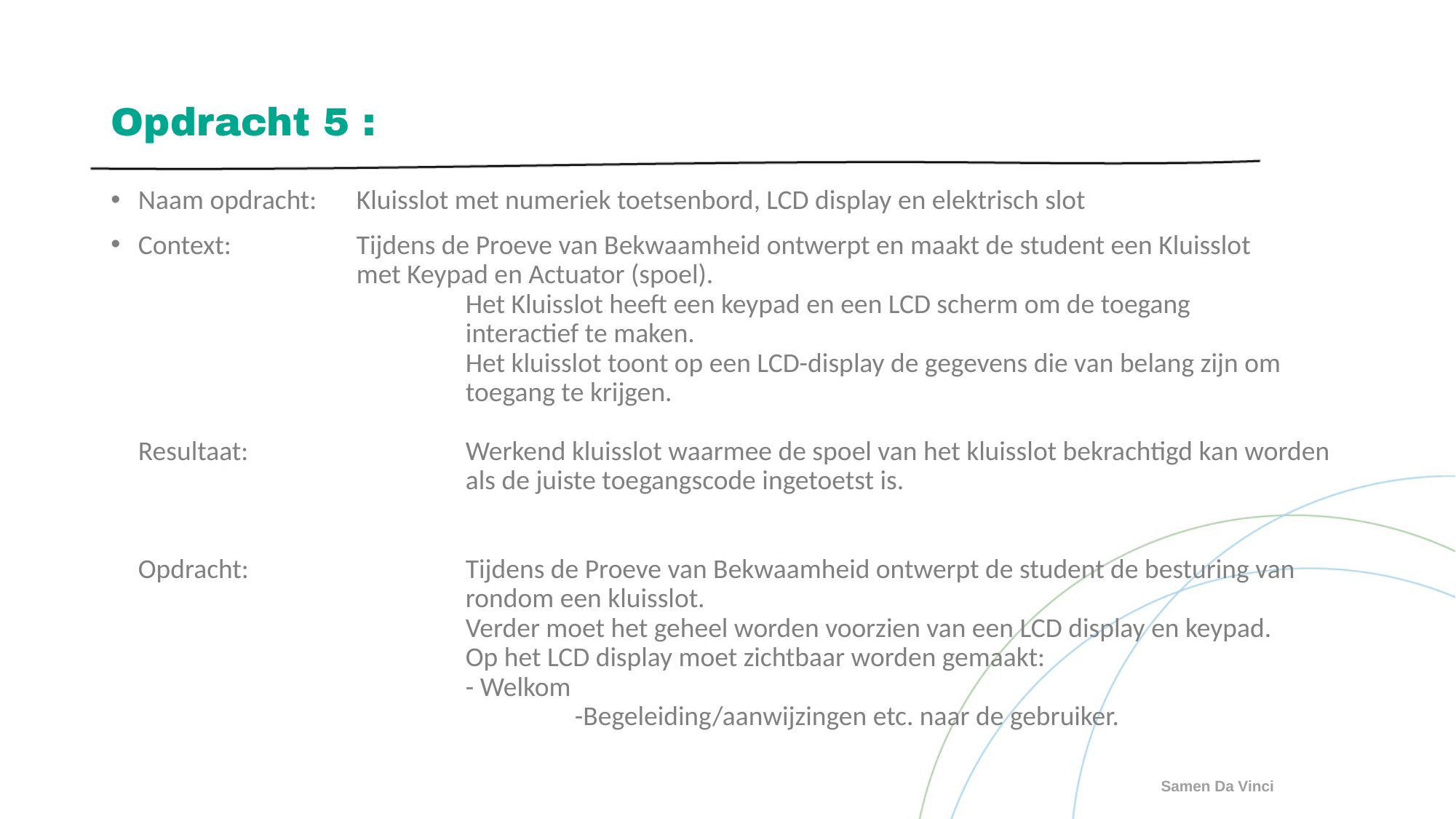

# Opdracht 5 :
Naam opdracht:  	Kluisslot met numeriek toetsenbord, LCD display en elektrisch slot
Context: 		Tijdens de Proeve van Bekwaamheid ontwerpt en maakt de student een Kluisslot 			met Keypad en Actuator (spoel).
                                         	Het Kluisslot heeft een keypad en een LCD scherm om de toegang
			interactief te maken.
                                         	Het kluisslot toont op een LCD-display de gegevens die van belang zijn om 				toegang te krijgen.
Resultaat:		Werkend kluisslot waarmee de spoel van het kluisslot bekrachtigd kan worden
			als de juiste toegangscode ingetoetst is.
Opdracht: 		Tijdens de Proeve van Bekwaamheid ontwerpt de student de besturing van
                                           	rondom een kluisslot.
 			Verder moet het geheel worden voorzien van een LCD display en keypad.
   			Op het LCD display moet zichtbaar worden gemaakt:
                                                    	- Welkom
 				-Begeleiding/aanwijzingen etc. naar de gebruiker.